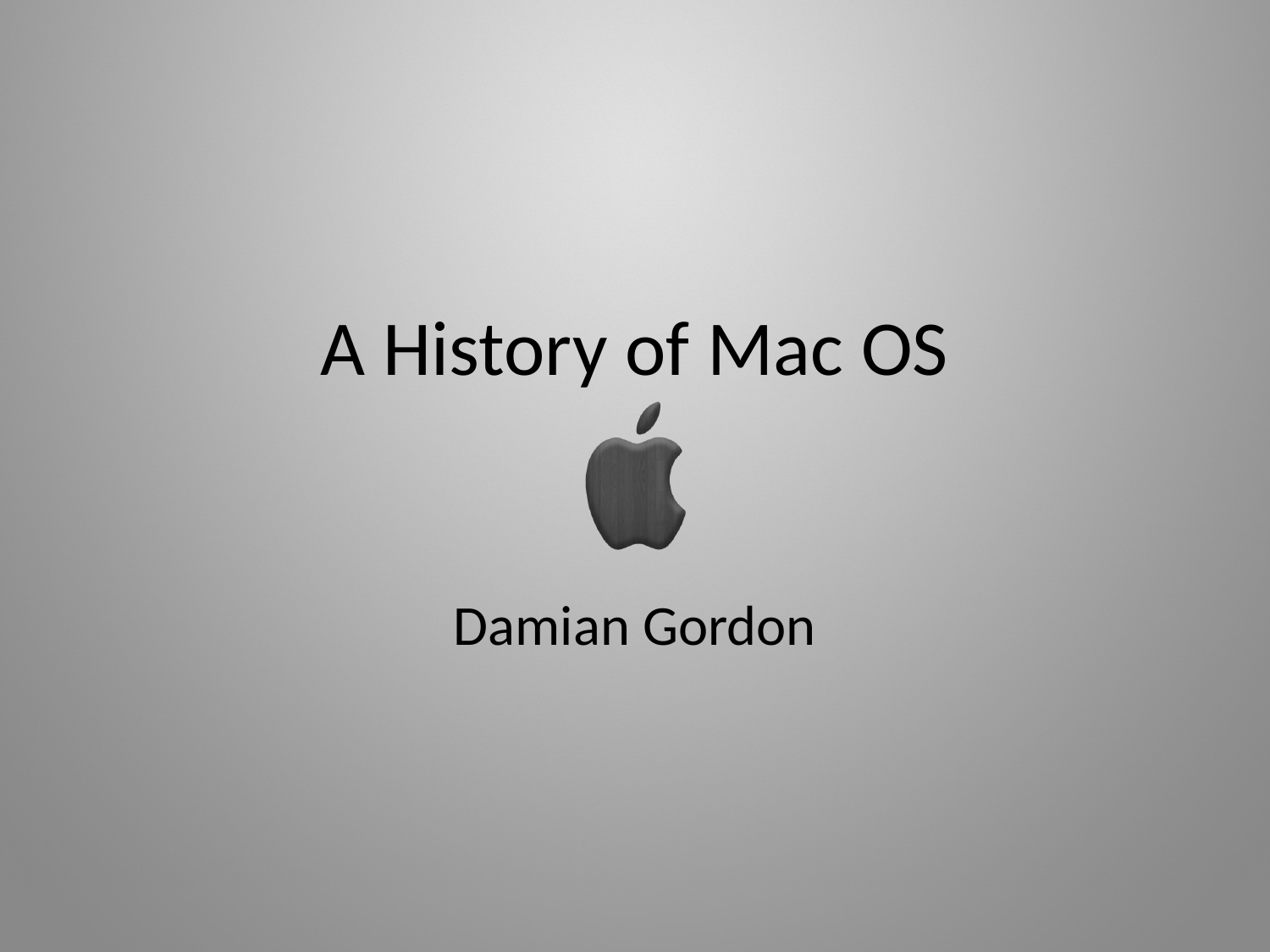

# A History of Mac OS
Damian Gordon